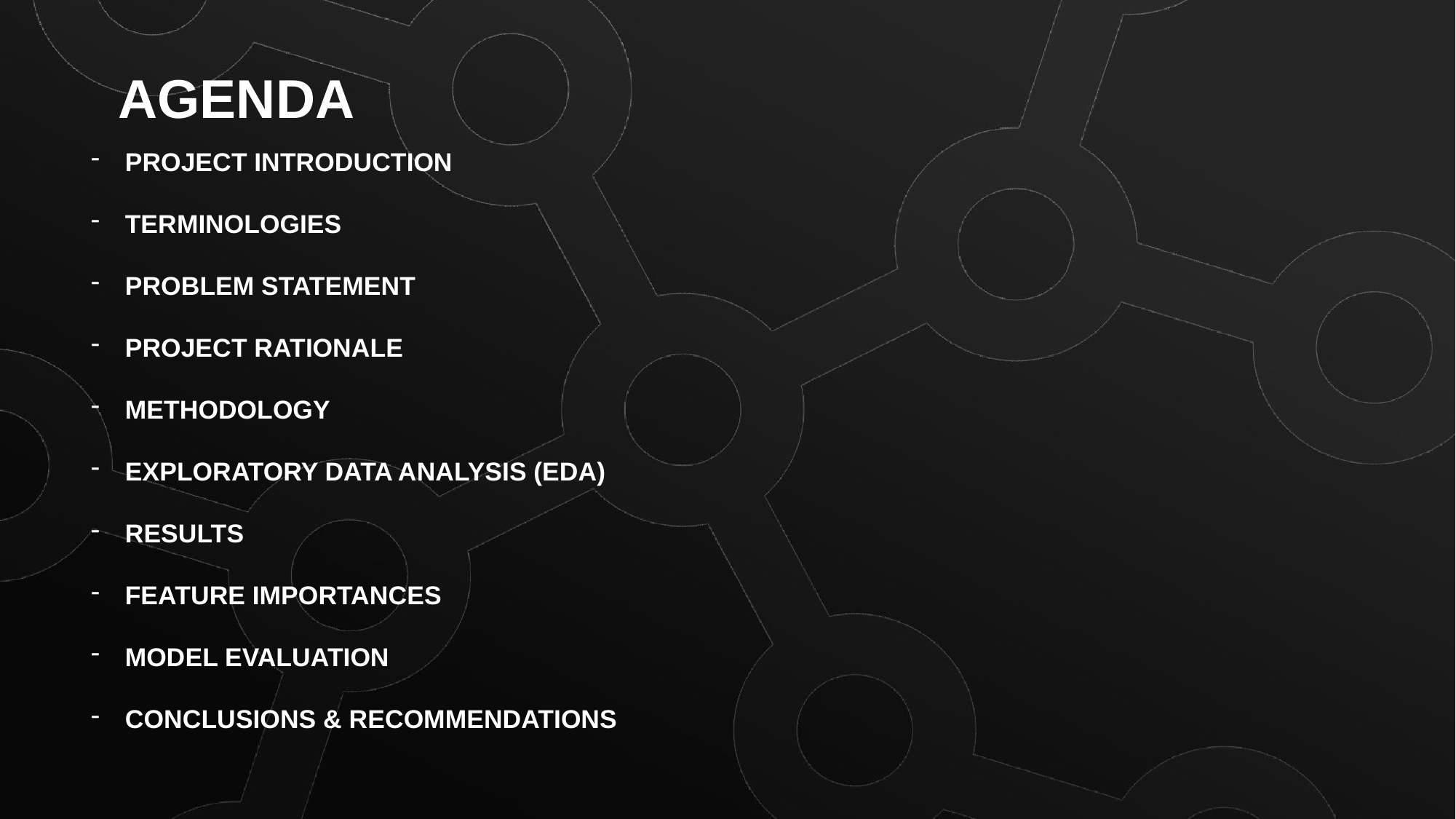

# AGENDA
PROJECT INTRODUCTION

TERMINOLOGIES

PROBLEM STATEMENT

PROJECT RATIONALE

METHODOLOGY

EXPLORATORY DATA ANALYSIS (EDA)

RESULTS

FEATURE IMPORTANCES

MODEL EVALUATION

CONCLUSIONS & RECOMMENDATIONS